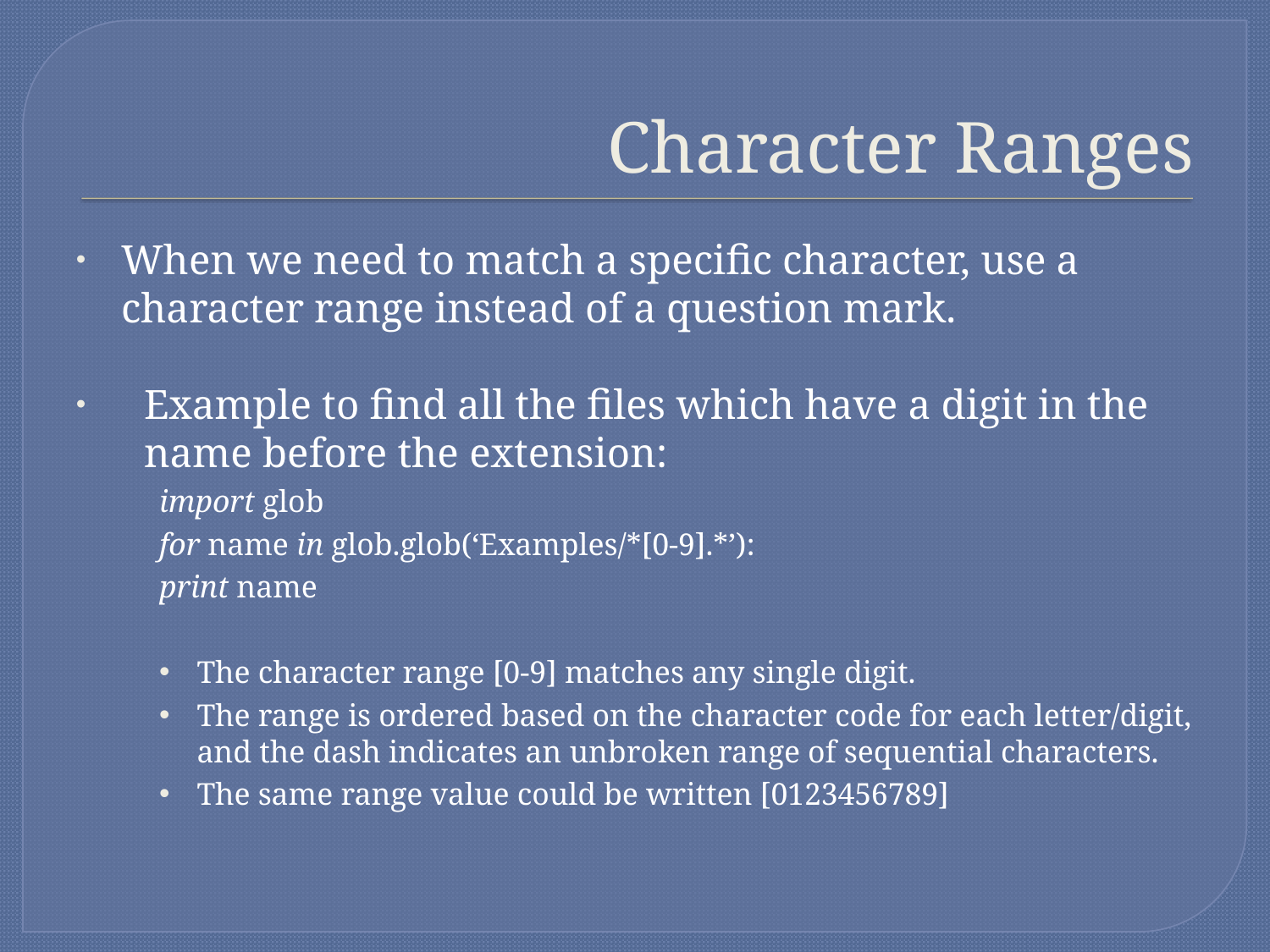

# Character Ranges
When we need to match a specific character, use a character range instead of a question mark.

Example to find all the files which have a digit in the name before the extension:
		import glob
		for name in glob.glob(‘Examples/*[0-9].*’):
			print name

The character range [0-9] matches any single digit.
The range is ordered based on the character code for each letter/digit, and the dash indicates an unbroken range of sequential characters.
The same range value could be written [0123456789]